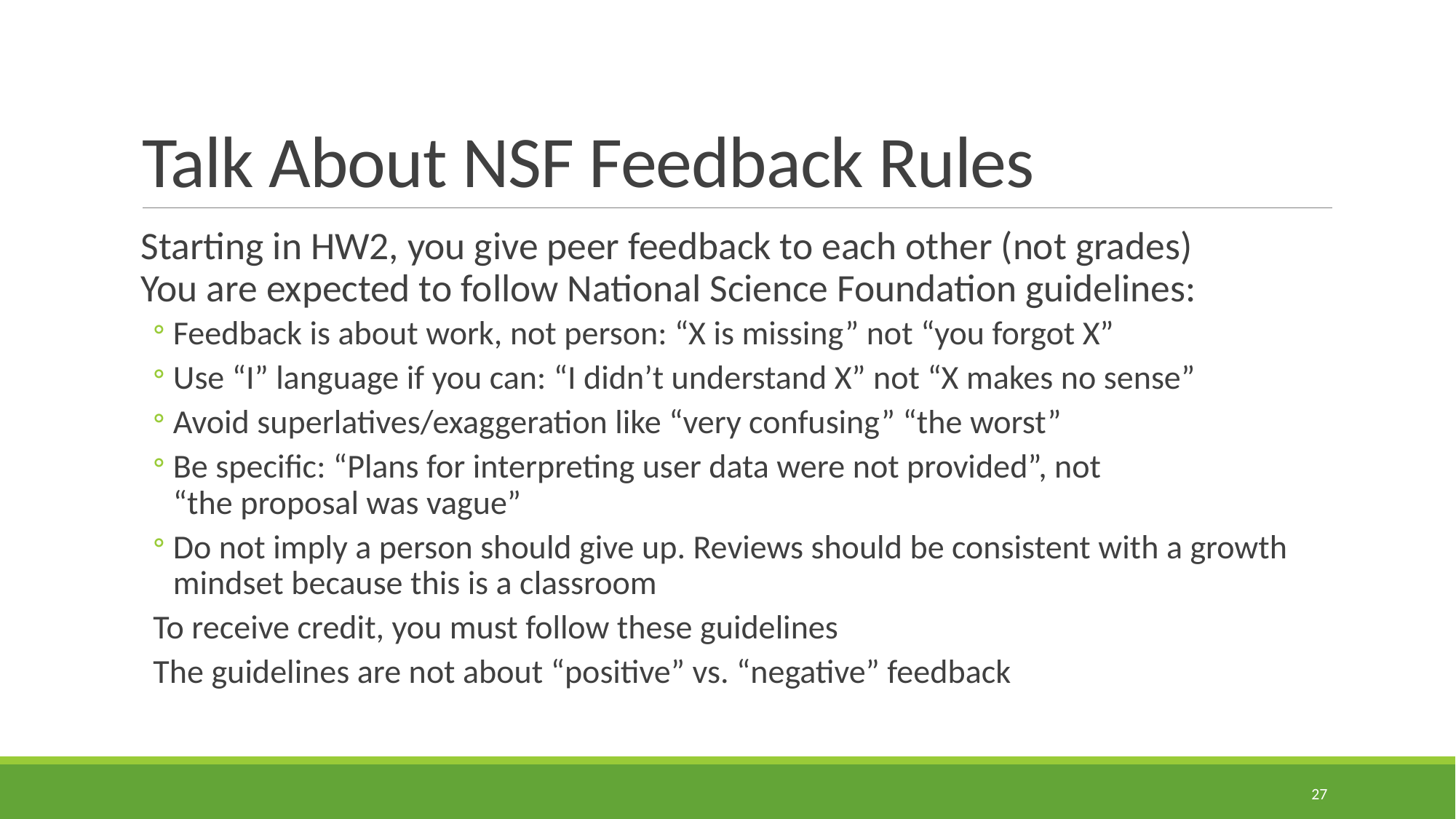

# Talk About NSF Feedback Rules
Starting in HW2, you give peer feedback to each other (not grades)
You are expected to follow National Science Foundation guidelines:
Feedback is about work, not person: “X is missing” not “you forgot X”
Use “I” language if you can: “I didn’t understand X” not “X makes no sense”
Avoid superlatives/exaggeration like “very confusing” “the worst”
Be specific: “Plans for interpreting user data were not provided”, not
“the proposal was vague”
Do not imply a person should give up. Reviews should be consistent with a growth mindset because this is a classroom
To receive credit, you must follow these guidelines
The guidelines are not about “positive” vs. “negative” feedback
27